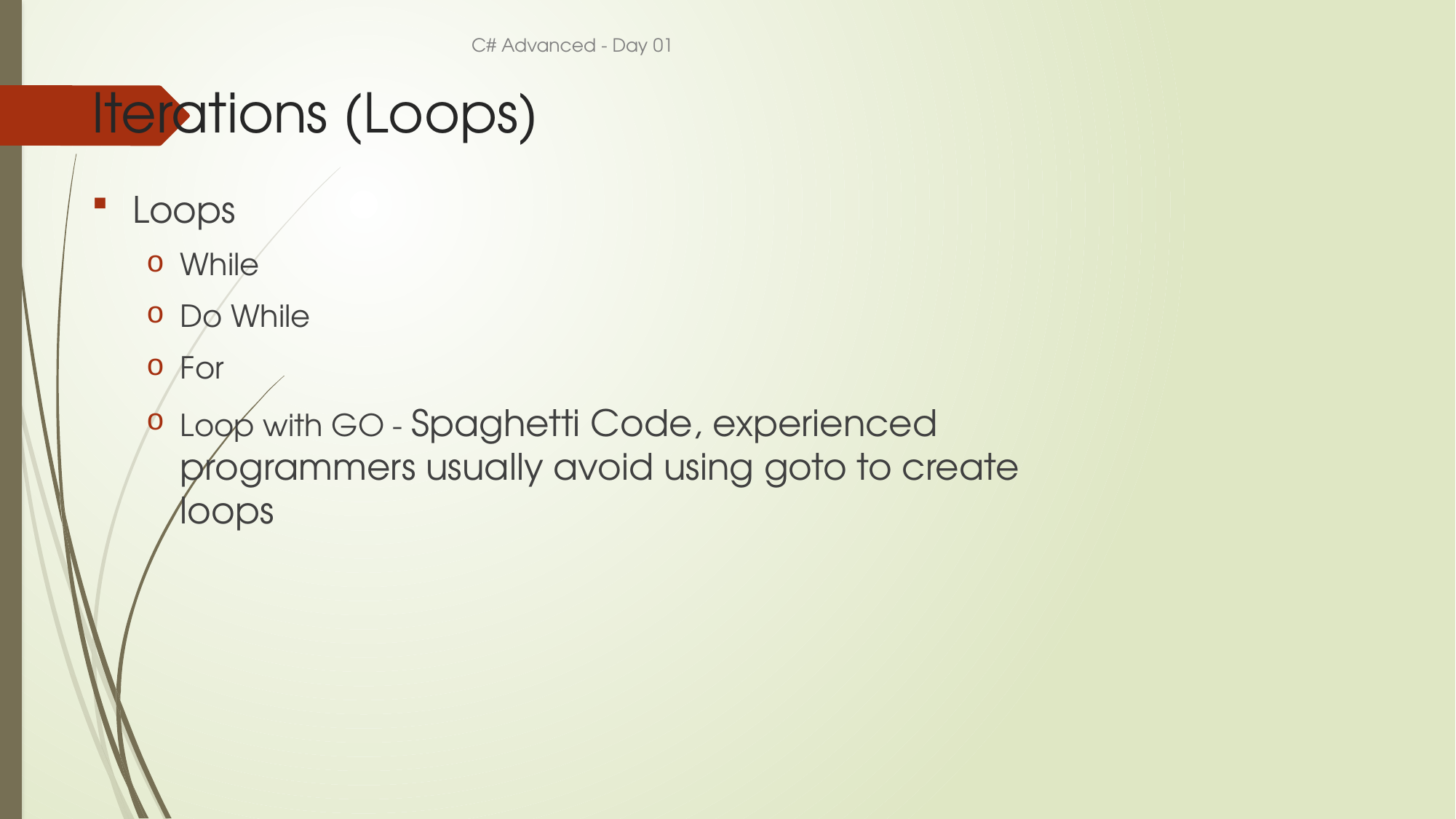

C# Advanced - Day 01
# Iterations (Loops)
Loops
While
Do While
For
Loop with GO - Spaghetti Code, experienced programmers usually avoid using goto to create loops